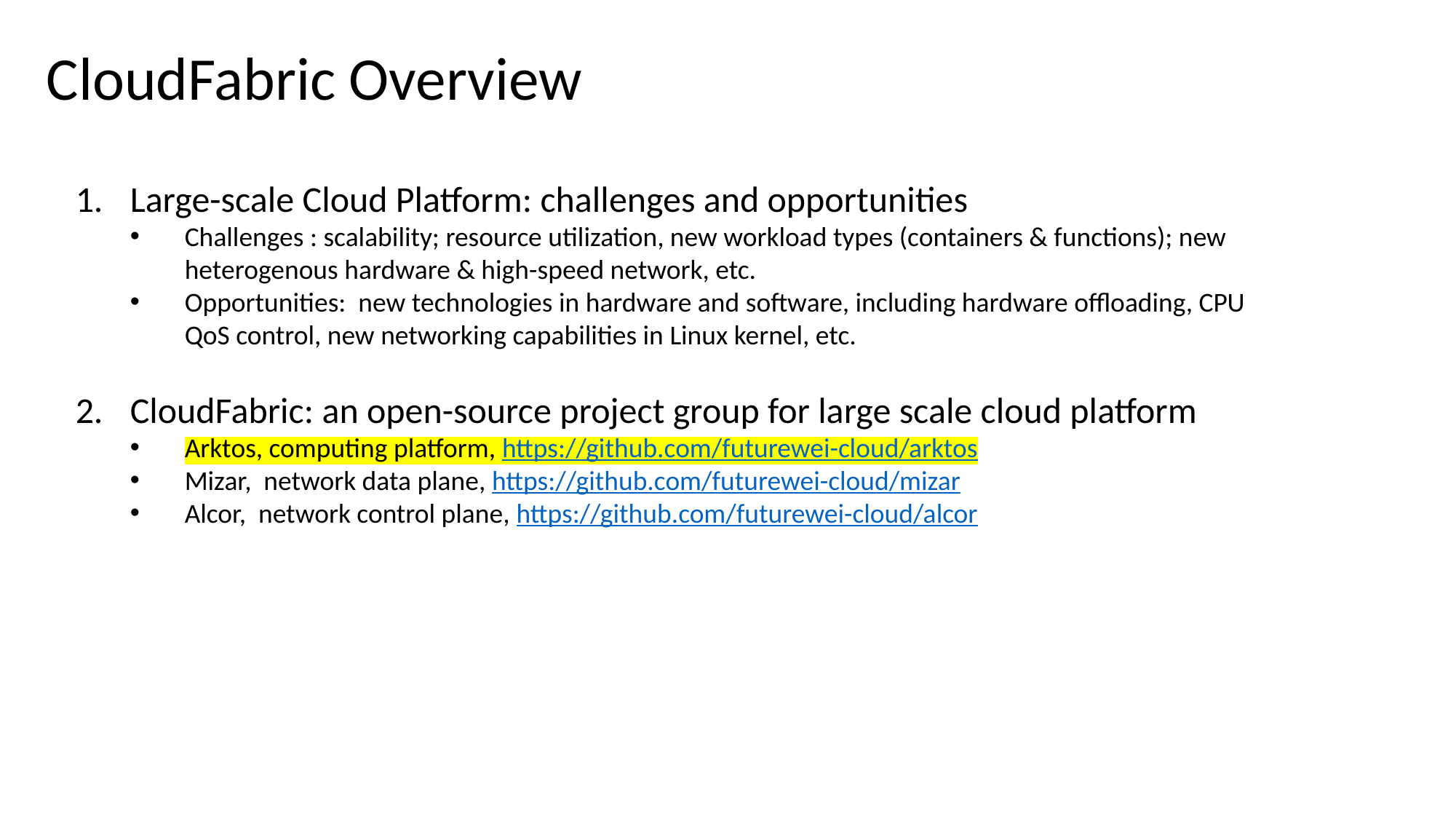

CloudFabric Overview
Large-scale Cloud Platform: challenges and opportunities
Challenges : scalability; resource utilization, new workload types (containers & functions); new heterogenous hardware & high-speed network, etc.
Opportunities:  new technologies in hardware and software, including hardware offloading, CPU QoS control, new networking capabilities in Linux kernel, etc.

CloudFabric: an open-source project group for large scale cloud platform
Arktos, computing platform, https://github.com/futurewei-cloud/arktos
Mizar,  network data plane, https://github.com/futurewei-cloud/mizar
Alcor,  network control plane, https://github.com/futurewei-cloud/alcor